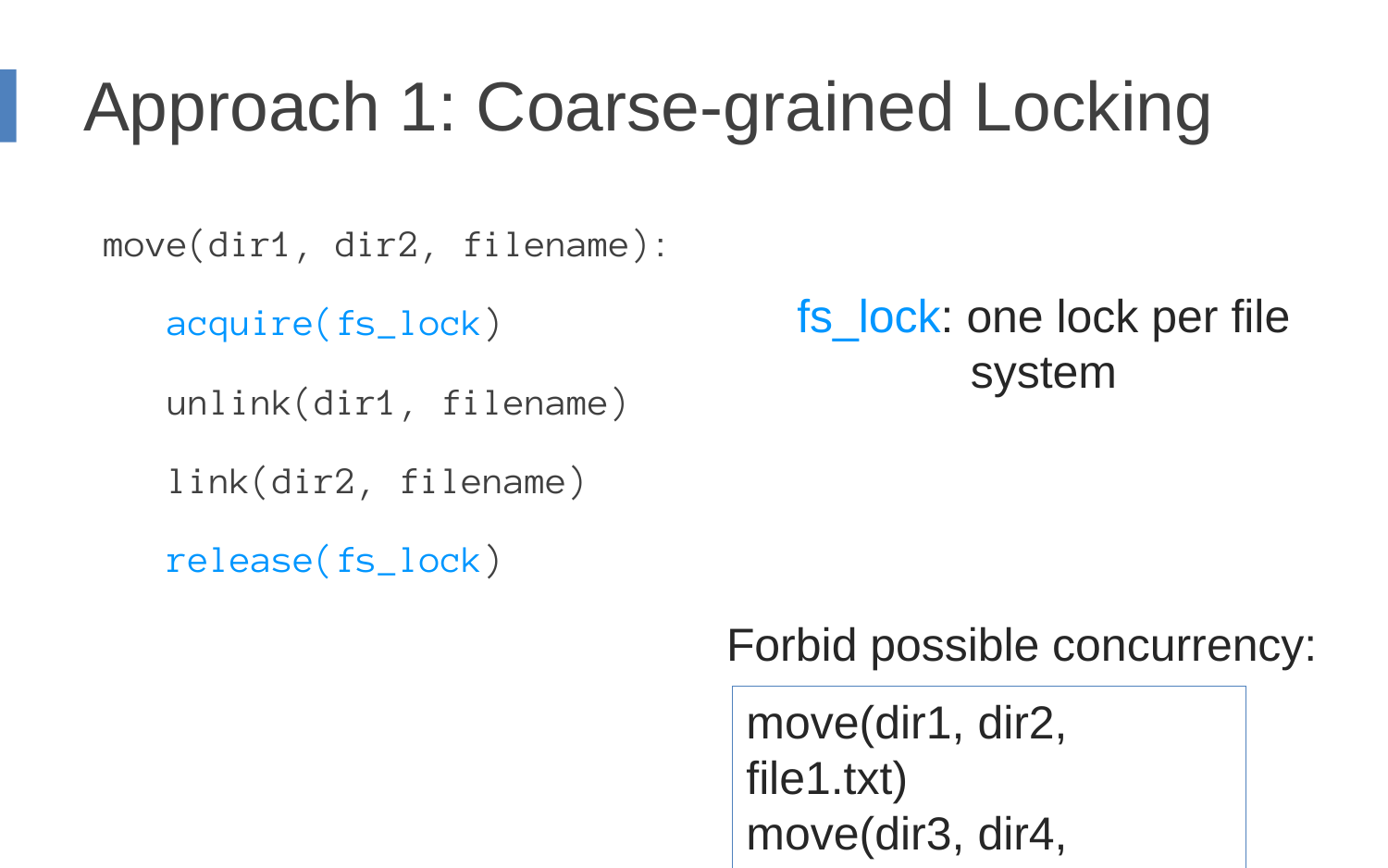

# Approach 1: Coarse-grained Locking
 move(dir1, dir2, filename):
    acquire(fs_lock)
    unlink(dir1, filename)
    link(dir2, filename)
    release(fs_lock)
fs_lock: one lock per file system
Forbid possible concurrency:
move(dir1, dir2, file1.txt)
move(dir3, dir4, file2.txt)